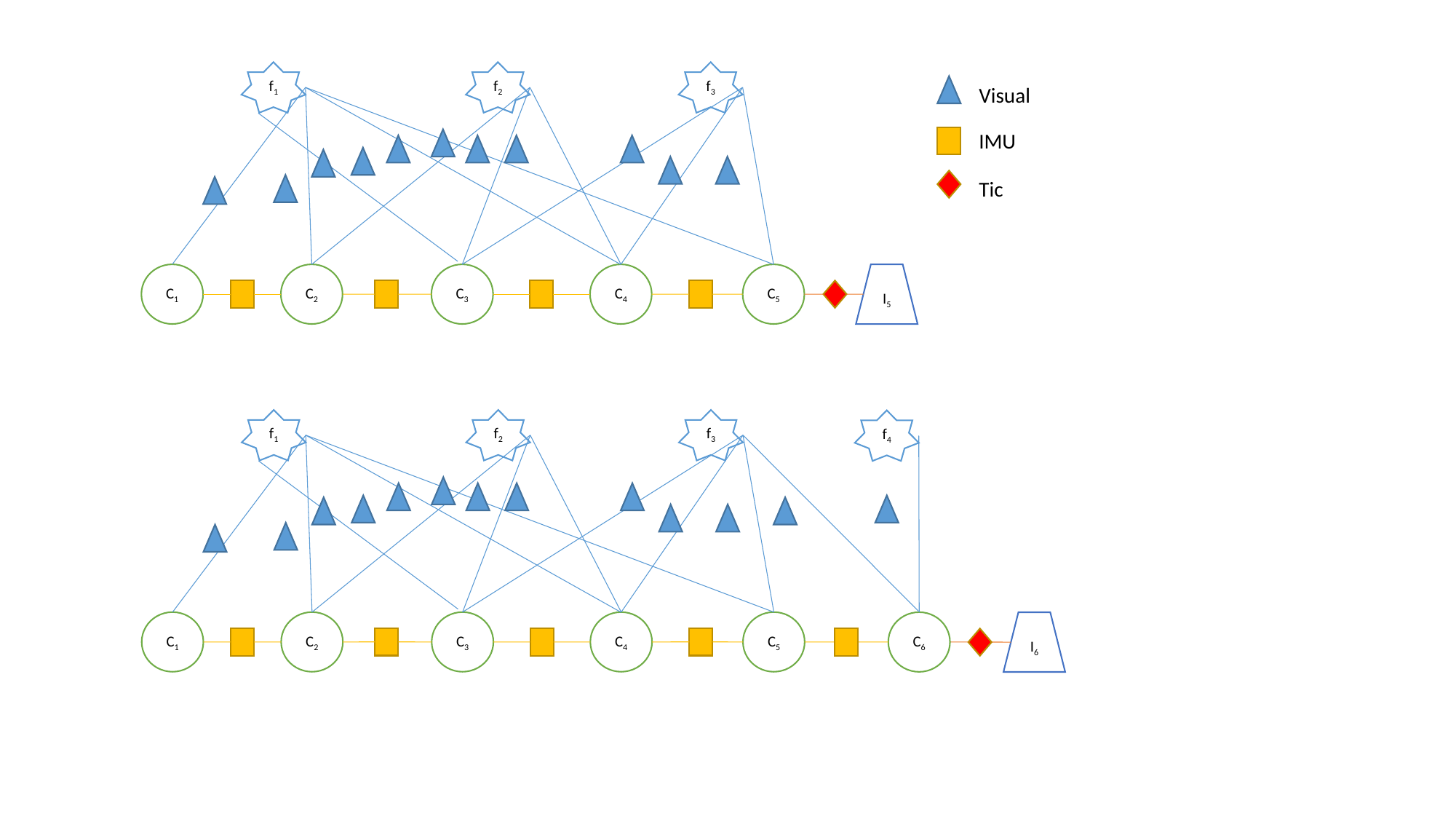

f1
f2
f3

C1
C2
C3
C4
C5
I5

Visual
IMU

Tic
f1
f2
f3

C1
C2
C3
C4
C5
I6

f4

C6